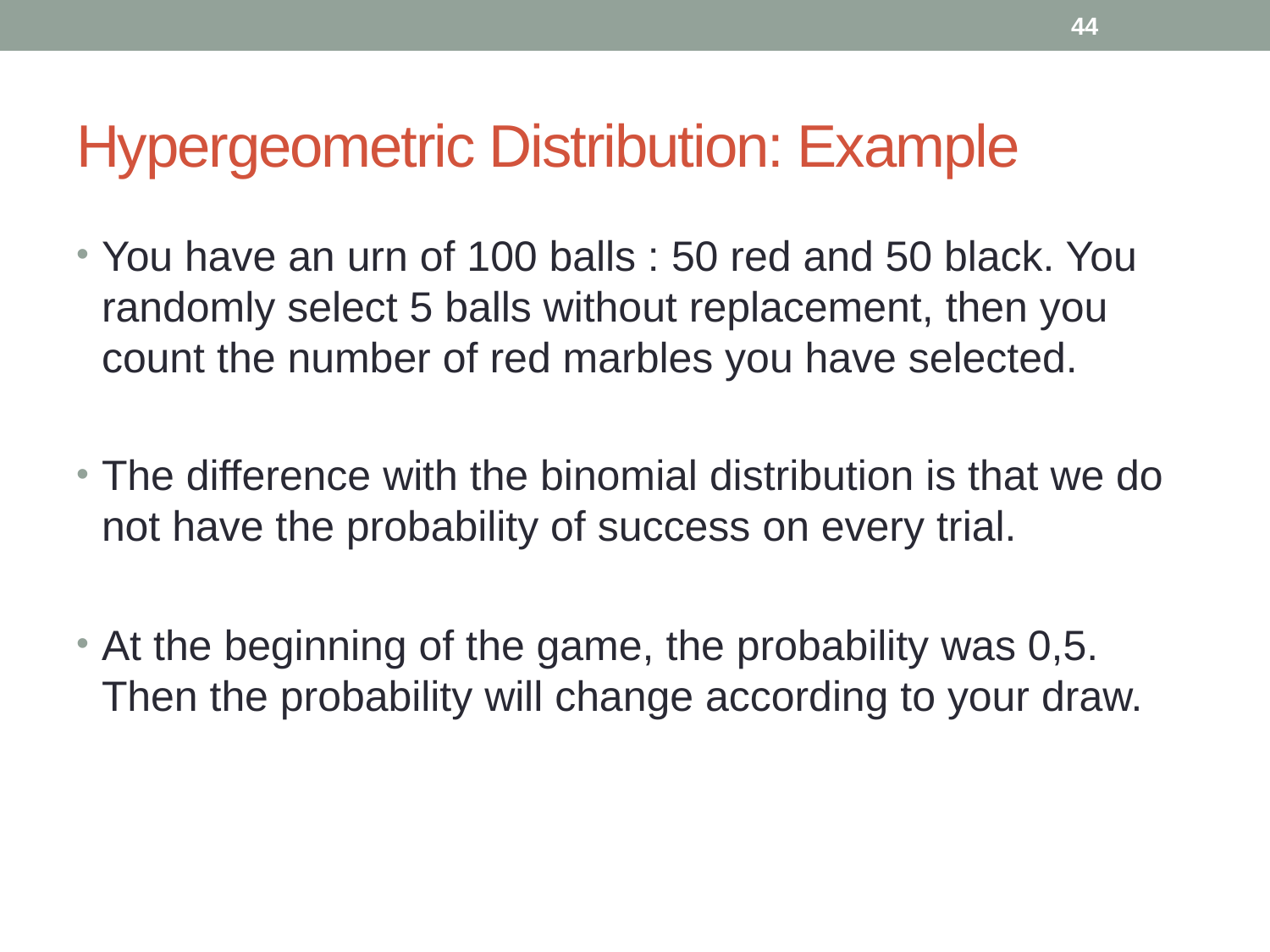

44
# Hypergeometric Distribution: Example
You have an urn of 100 balls : 50 red and 50 black. You randomly select 5 balls without replacement, then you count the number of red marbles you have selected.

The difference with the binomial distribution is that we do not have the probability of success on every trial.

At the beginning of the game, the probability was 0,5. Then the probability will change according to your draw.